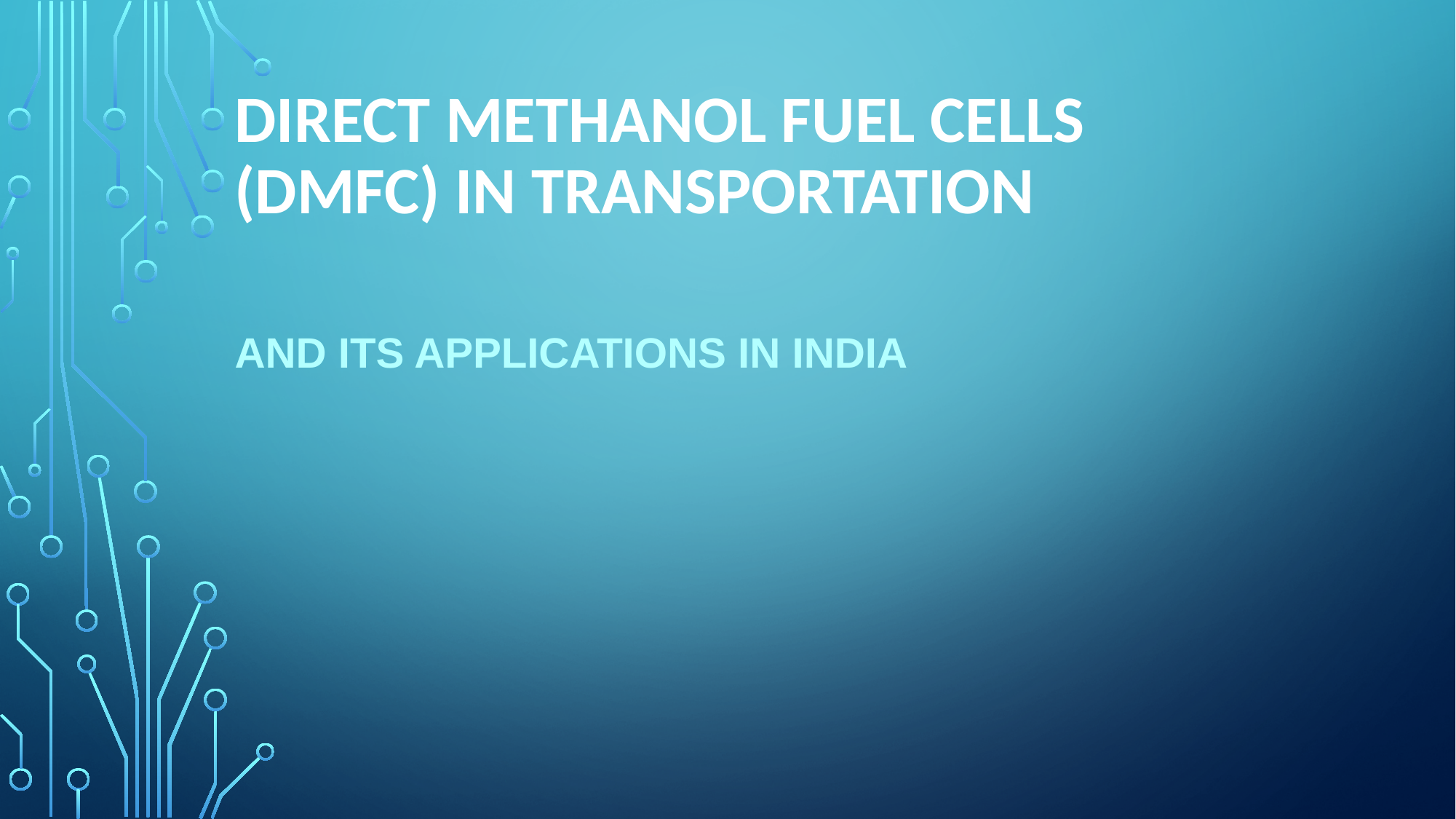

# DIRECT METHANOL FUEL CELLS (DMFC) IN TRANSPORTATION
AND ITS APPLICATIONS IN INDIA